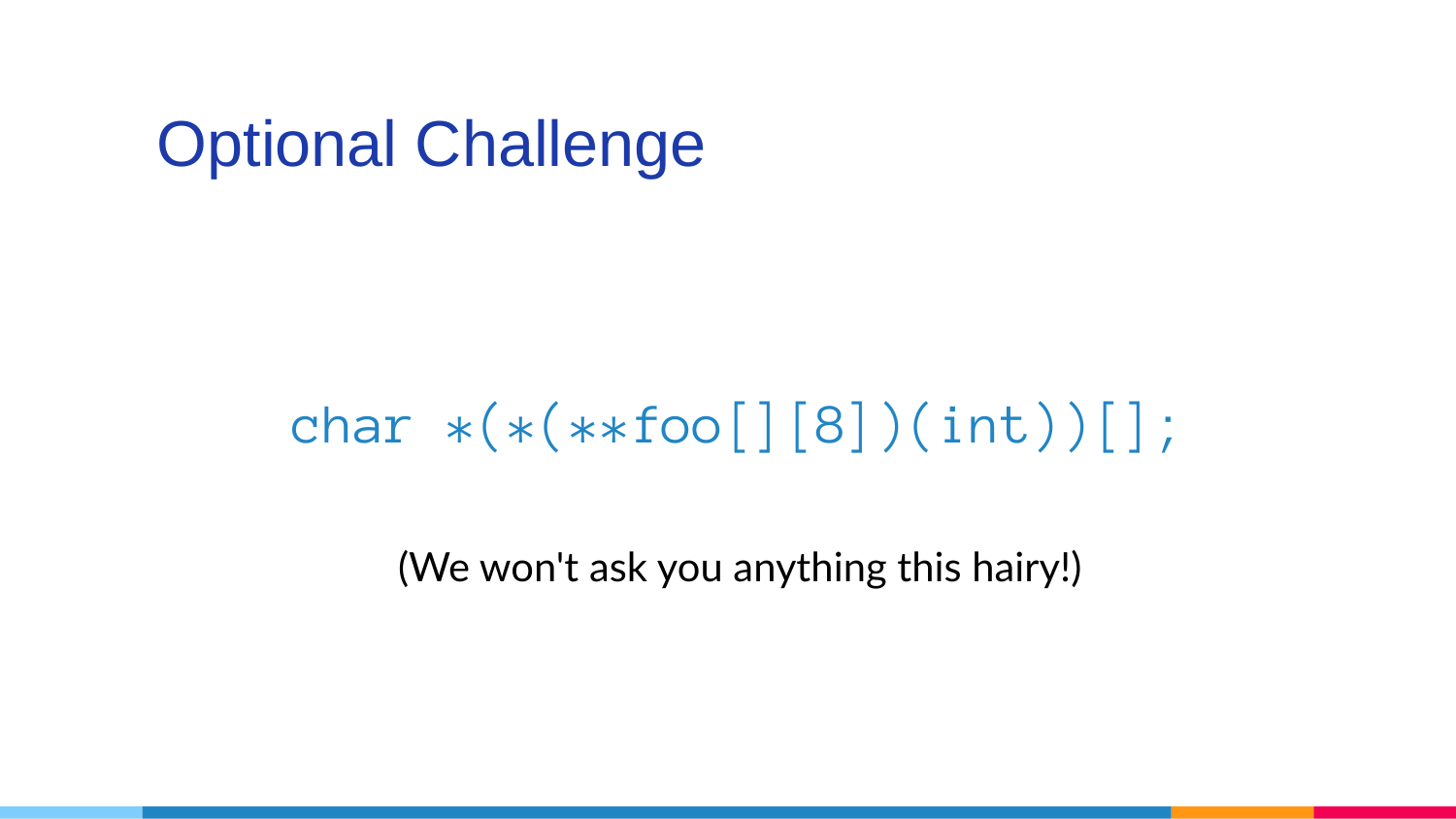

# Optional Challenge
char *(*(**foo[][8])(int))[];
(We won't ask you anything this hairy!)